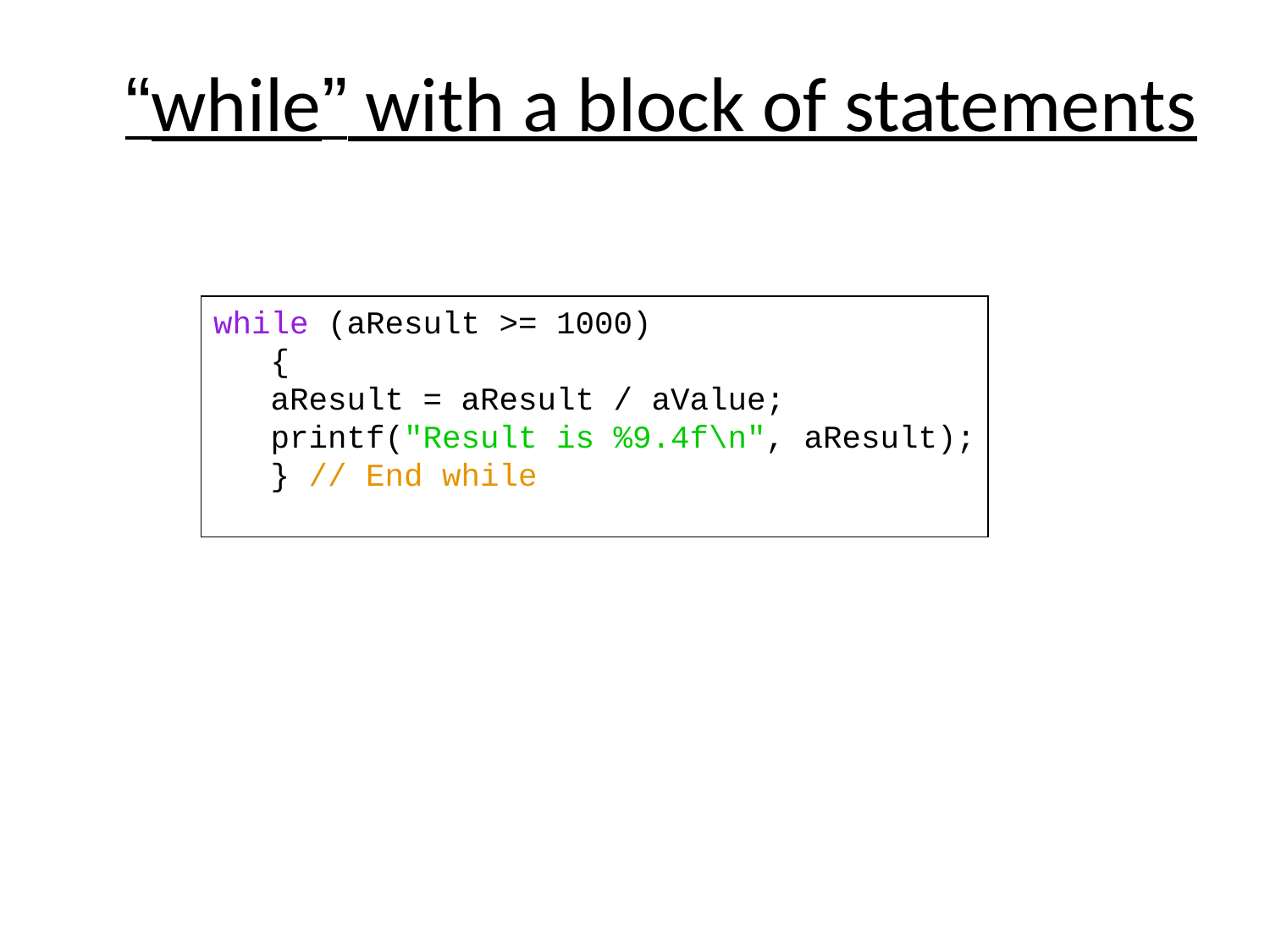

# “while” with a block of statements
while (aResult >= 1000)
   {
   aResult = aResult / aValue;
   printf("Result is %9.4f\n", aResult);
   } // End while